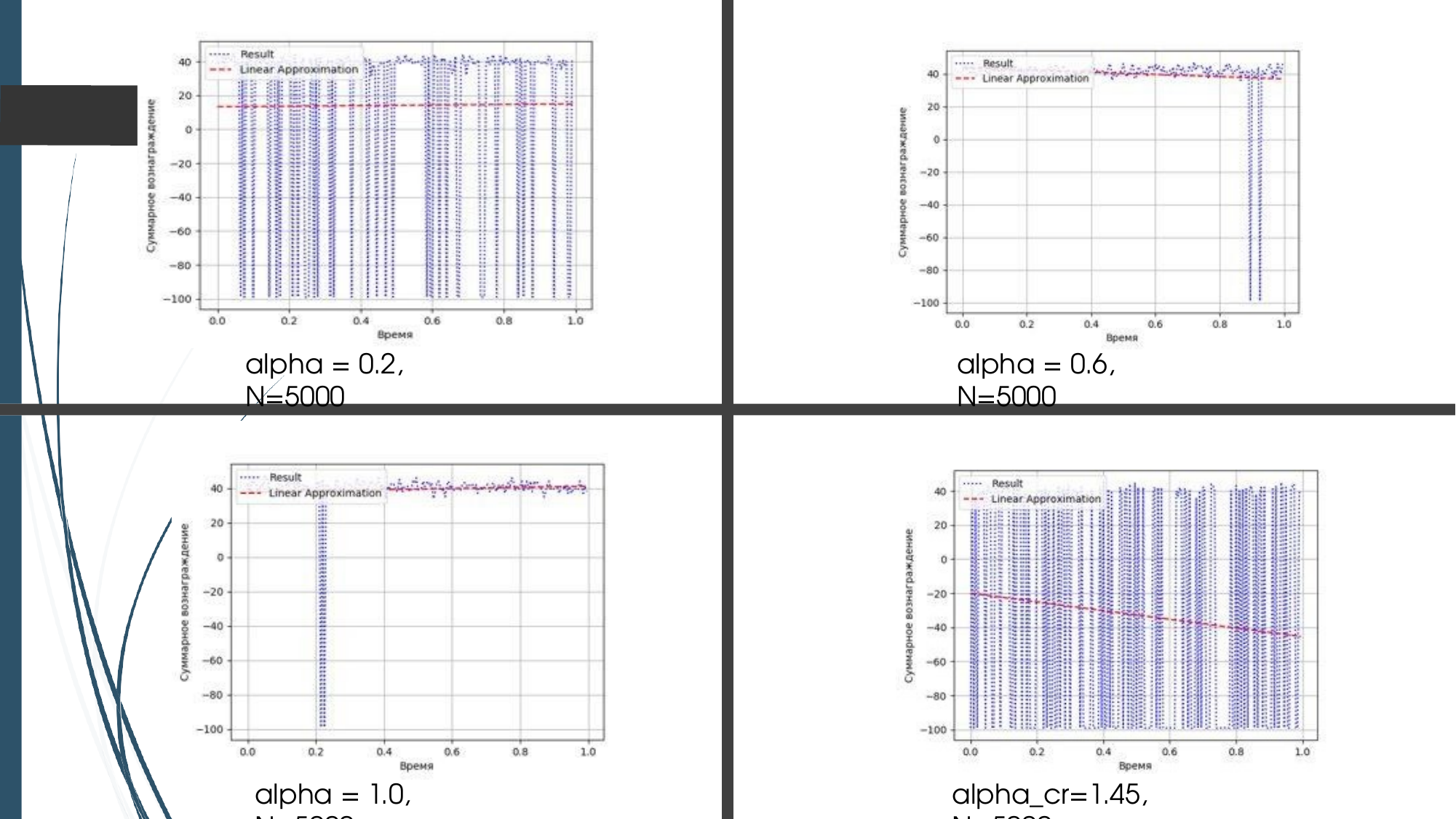

alpha = 0.2, N=5000
alpha = 0.6, N=5000

alpha = 1.0, N=5000
alpha_cr=1.45, N=5000